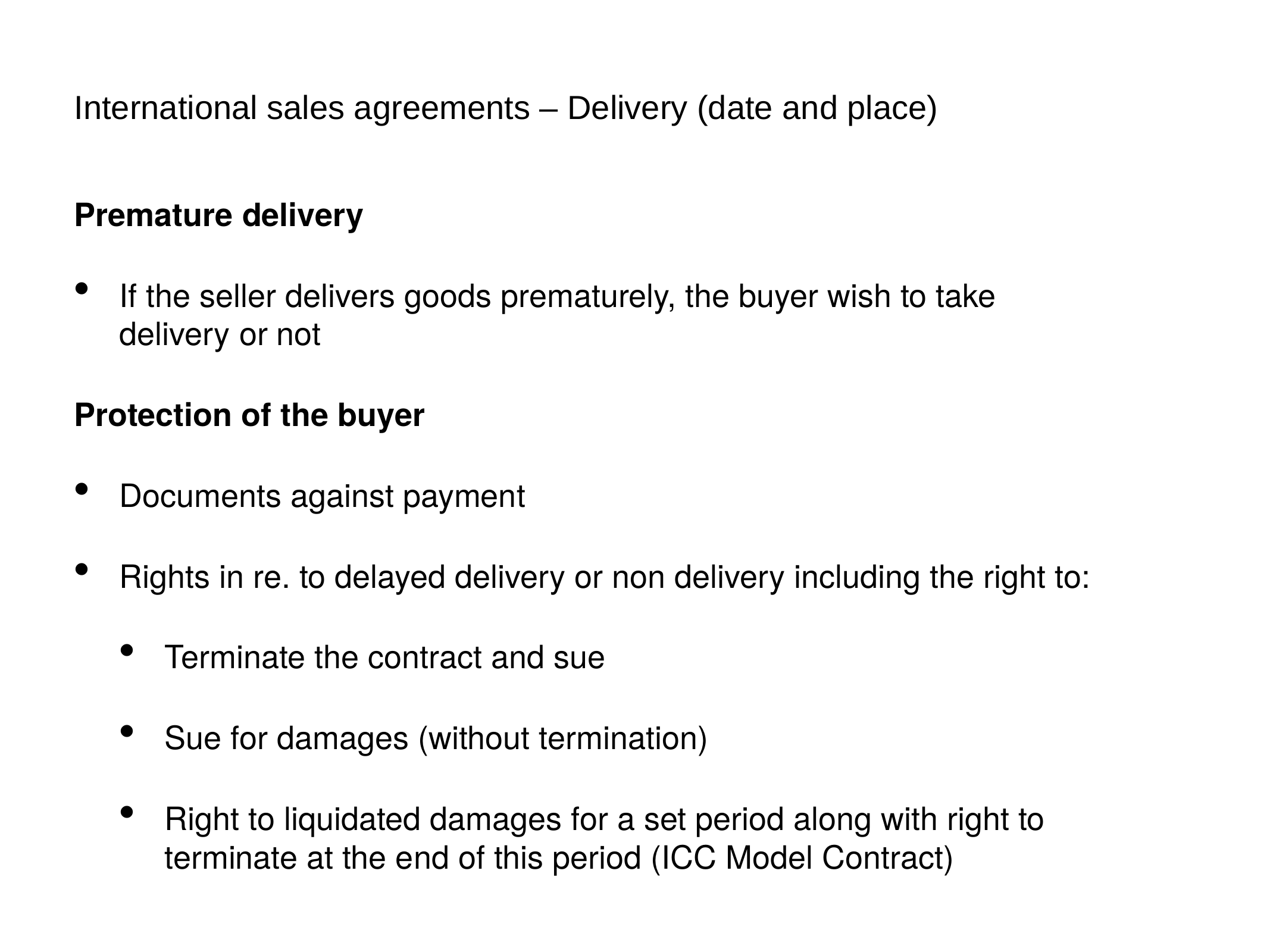

# International sales agreements – Delivery (date and place)
Premature delivery
If the seller delivers goods prematurely, the buyer wish to take delivery or not
Protection of the buyer
Documents against payment
Rights in re. to delayed delivery or non delivery including the right to:
Terminate the contract and sue
Sue for damages (without termination)
Right to liquidated damages for a set period along with right to terminate at the end of this period (ICC Model Contract)